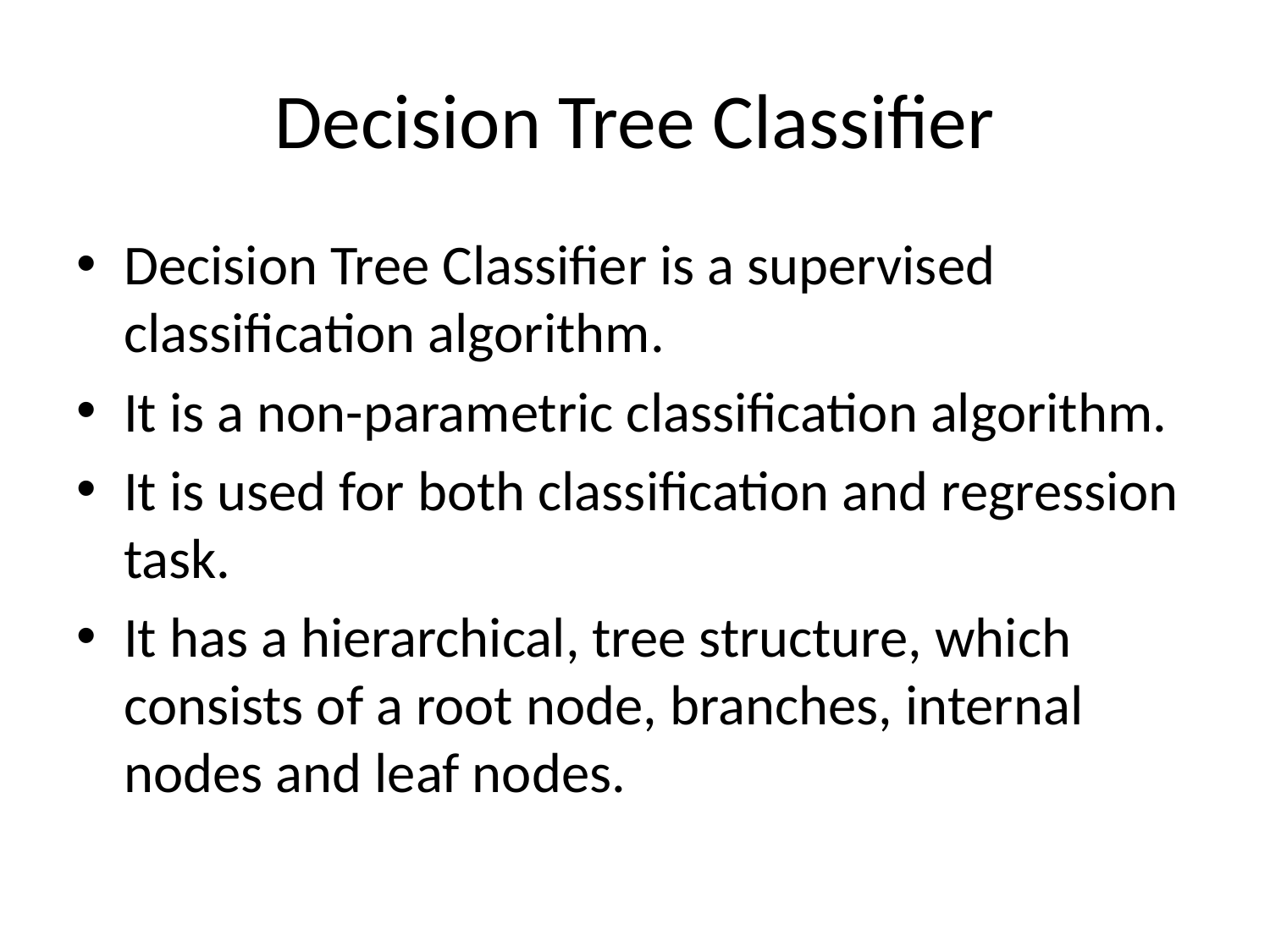

# Decision Tree Classifier
Decision Tree Classifier is a supervised classification algorithm.
It is a non-parametric classification algorithm.
It is used for both classification and regression task.
It has a hierarchical, tree structure, which consists of a root node, branches, internal nodes and leaf nodes.